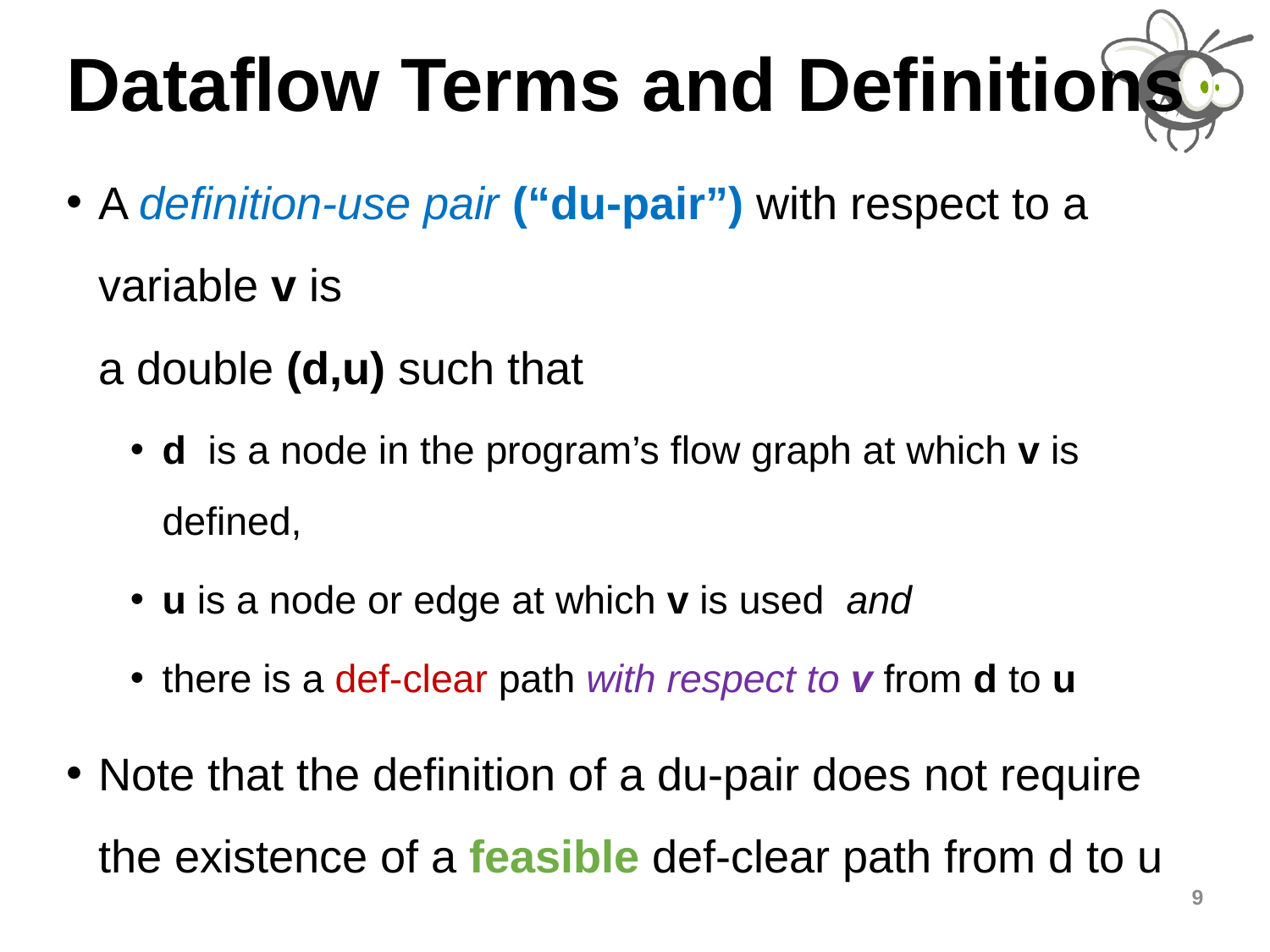

# Dataflow Terms and Definitions
A definition-use pair (“du-pair”) with respect to a variable v is
a double (d,u) such that
d  is a node in the program’s flow graph at which v is defined,
u is a node or edge at which v is used  and
there is a def-clear path with respect to v from d to u
Note that the definition of a du-pair does not require the existence of a feasible def-clear path from d to u
9